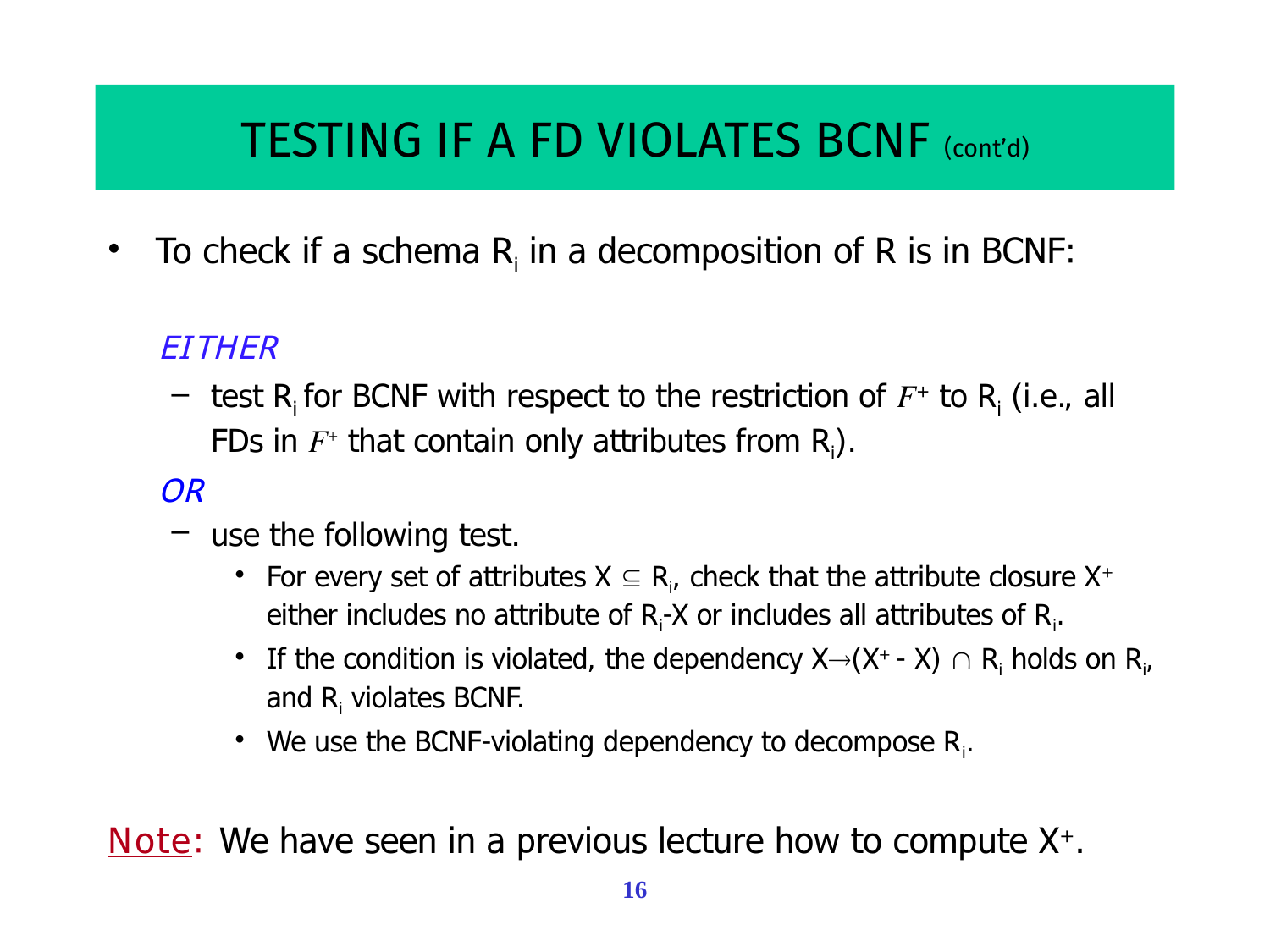

# TESTING IF A FD VIOLATES BCNF (cont’d)
To check if a schema Ri in a decomposition of R is in BCNF:

EITHER
test Ri for BCNF with respect to the restriction of F+ to Ri (i.e., all FDs in F+ that contain only attributes from Ri).
OR
use the following test.
For every set of attributes X ⊆ Ri, check that the attribute closure X+ either includes no attribute of Ri-X or includes all attributes of Ri.
If the condition is violated, the dependency X→(X+ - X) ∩ Ri holds on Ri, and Ri violates BCNF.
We use the BCNF-violating dependency to decompose Ri.

Note:	We have seen in a previous lecture how to compute X+.
16